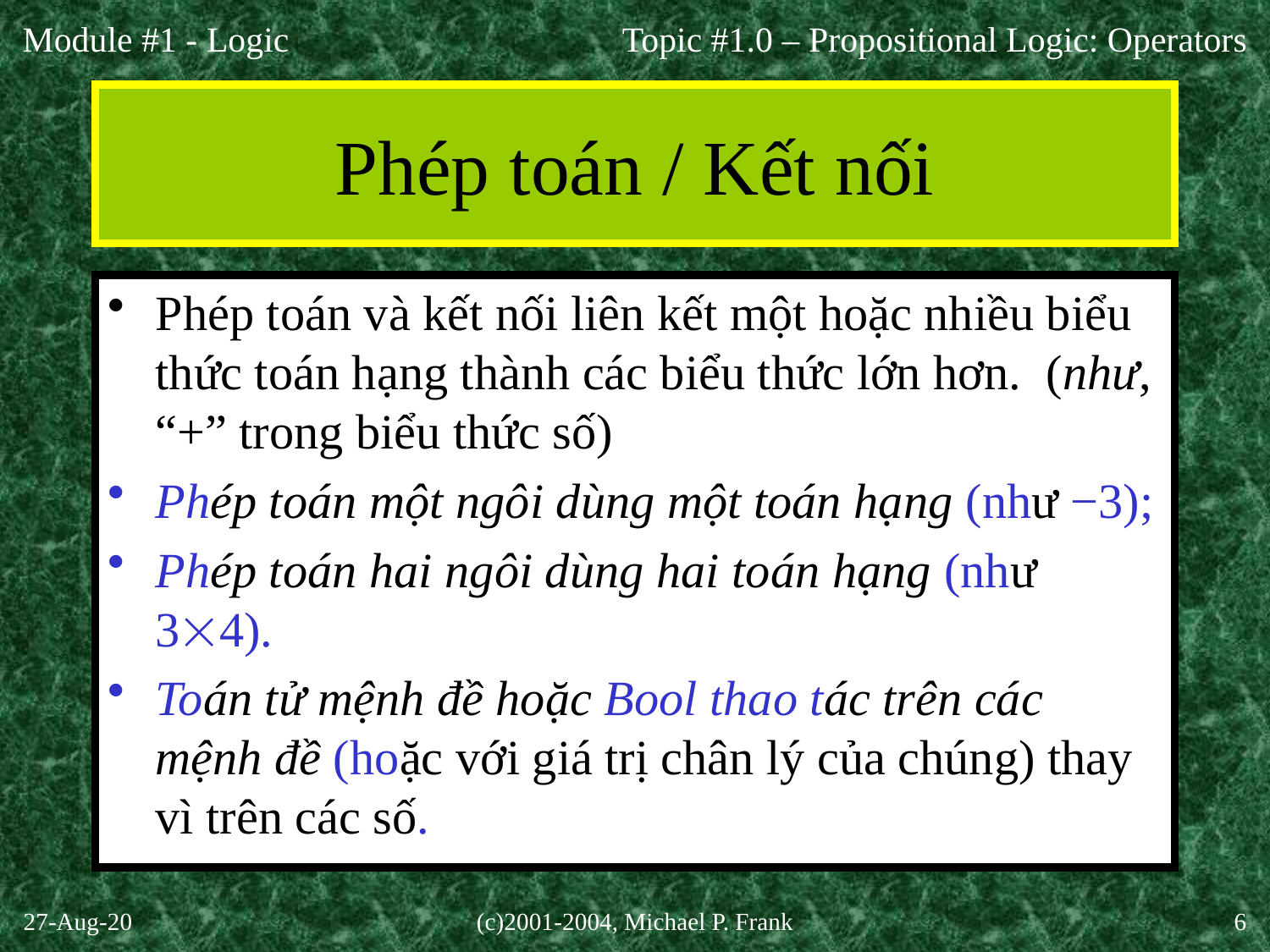

Topic #1.0 – Propositional Logic: Operators
# Phép toán / Kết nối
Phép toán và kết nối liên kết một hoặc nhiều biểu thức toán hạng thành các biểu thức lớn hơn.  (như, “+” trong biểu thức số)
Phép toán một ngôi dùng một toán hạng (như −3);
Phép toán hai ngôi dùng hai toán hạng (như 3×4).
Toán tử mệnh đề hoặc Bool thao tác trên các mệnh đề (hoặc với giá trị chân lý của chúng) thay vì trên các số.
27-Aug-20
(c)2001-2004, Michael P. Frank
6